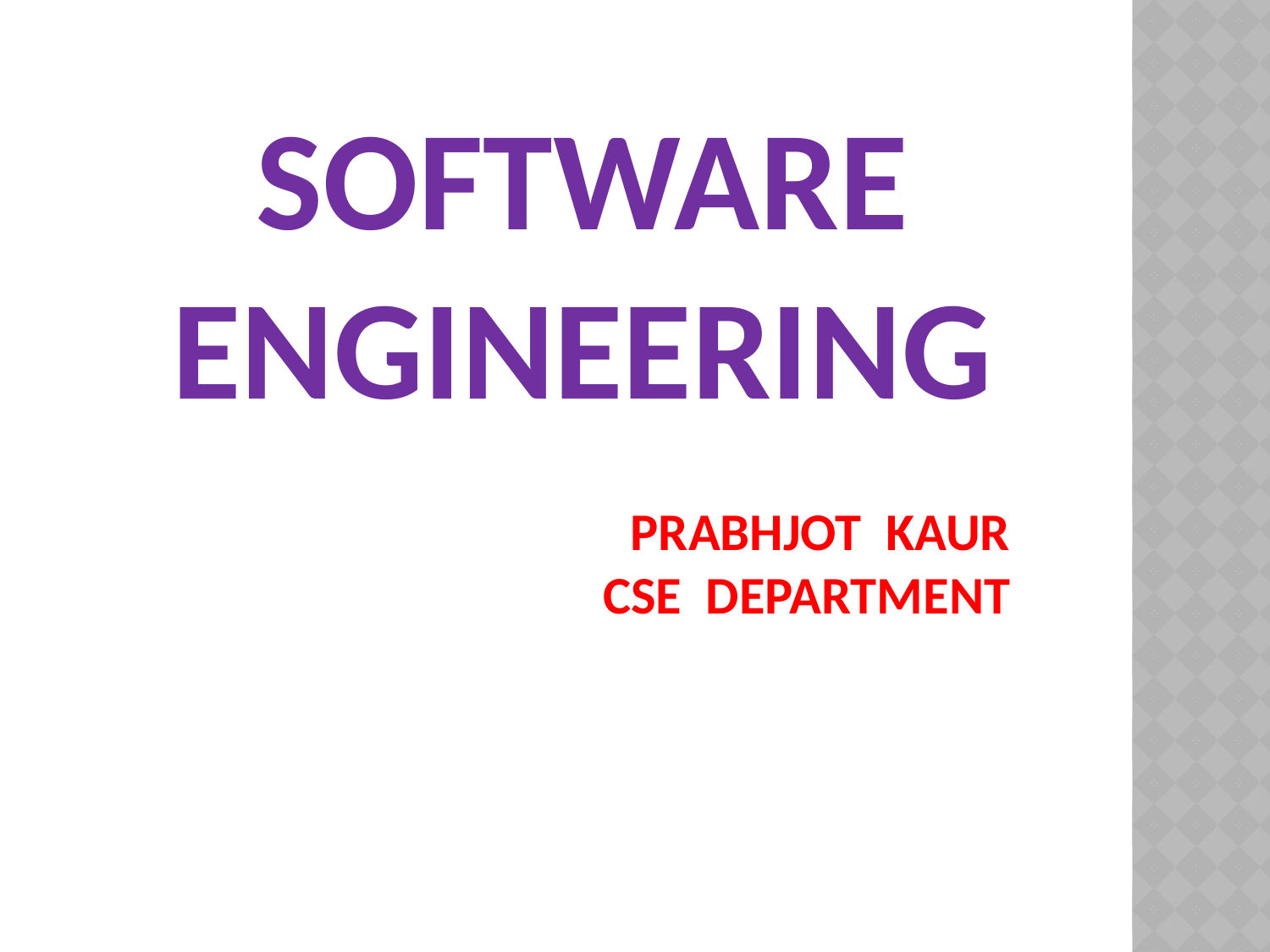

SOFTWARE ENGINEERING
# PRABHJOT  KAUR CSE  DEPARTMENT